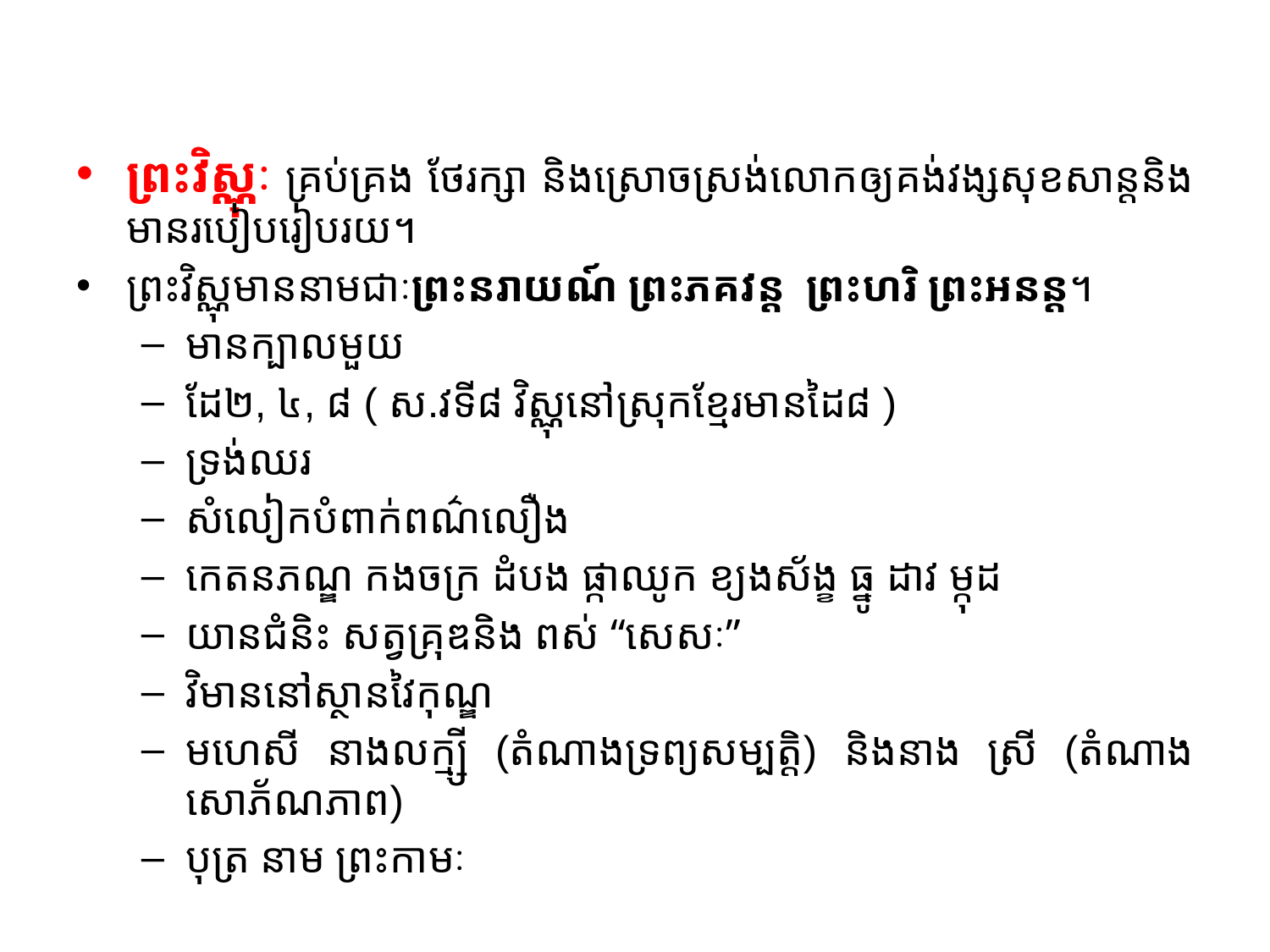

#
ព្រះវិស្ណុៈ គ្រប់គ្រង ថែរក្សា និងស្រោចស្រង់លោកឲ្យគង់វង្សសុខសាន្តនិងមានរបៀបរៀបរយ។
ព្រះវិស្ណុមាននាមជាៈព្រះនរាយណ៍ ព្រះភគវន្ត ​ ព្រះហរិ ព្រះអនន្ត។
មានក្បាលមួយ
ដែ២, ៤, ៨ ( ស.វទី៨ វិស្ណុនៅស្រុកខ្មែរមានដៃ៨ )
ទ្រង់ឈរ
សំលៀកបំពាក់ពណ៌លឿង
កេតនភណ្ឌ កងចក្រ ដំបង ផ្កាឈូក ខ្យងស័ង្ខ ធ្នូ ដាវ ម្កុដ
យានជំនិះ សត្វគ្រុឌនិង ពស់ “សេសៈ”
វិមាននៅស្ថានវៃកុណ្ឌ
មហេសី នាងលក្ម្សី (តំណាងទ្រព្យសម្បត្តិ) និងនាង ស្រី (តំណាងសោភ័ណភាព)
បុត្រ នាម ព្រះកាមៈ